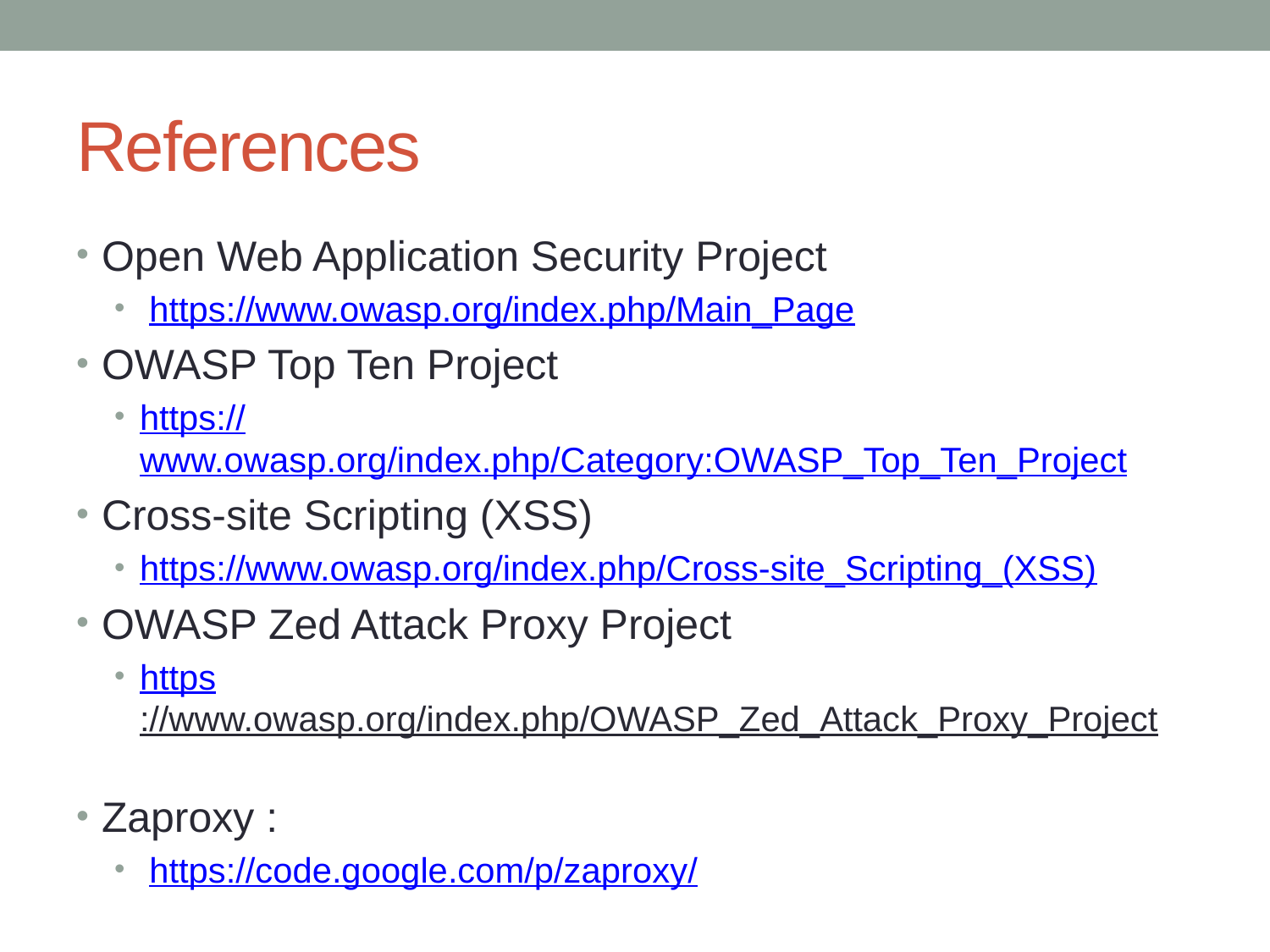

# References
Open Web Application Security Project
 https://www.owasp.org/index.php/Main_Page
OWASP Top Ten Project
https://www.owasp.org/index.php/Category:OWASP_Top_Ten_Project
Cross-site Scripting (XSS)
https://www.owasp.org/index.php/Cross-site_Scripting_(XSS)
OWASP Zed Attack Proxy Project
https://www.owasp.org/index.php/OWASP_Zed_Attack_Proxy_Project
Zaproxy :
 https://code.google.com/p/zaproxy/